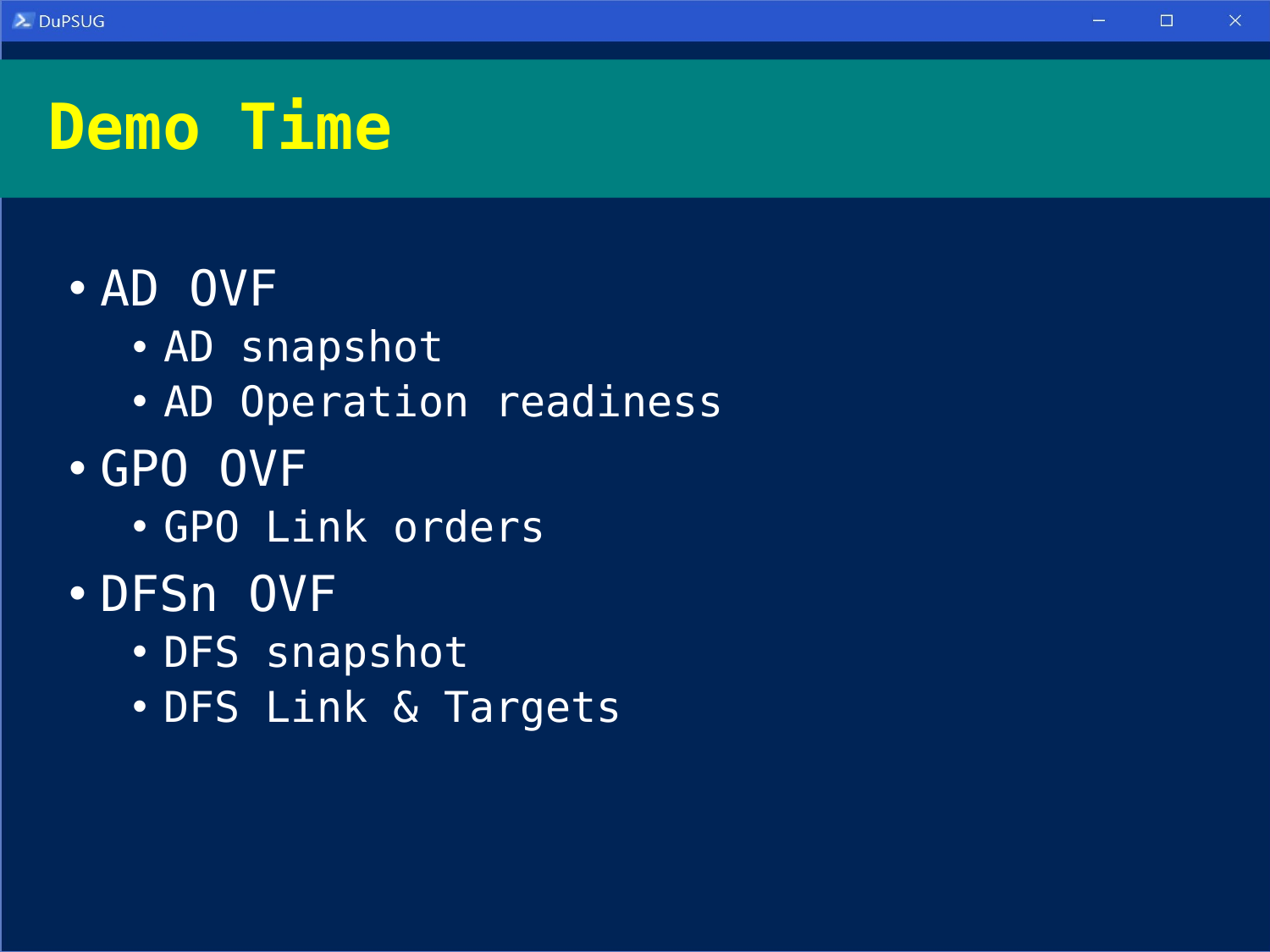

# Demo Time

AD OVF
AD snapshot
AD Operation readiness
GPO OVF
GPO Link orders
DFSn OVF
DFS snapshot
DFS Link & Targets